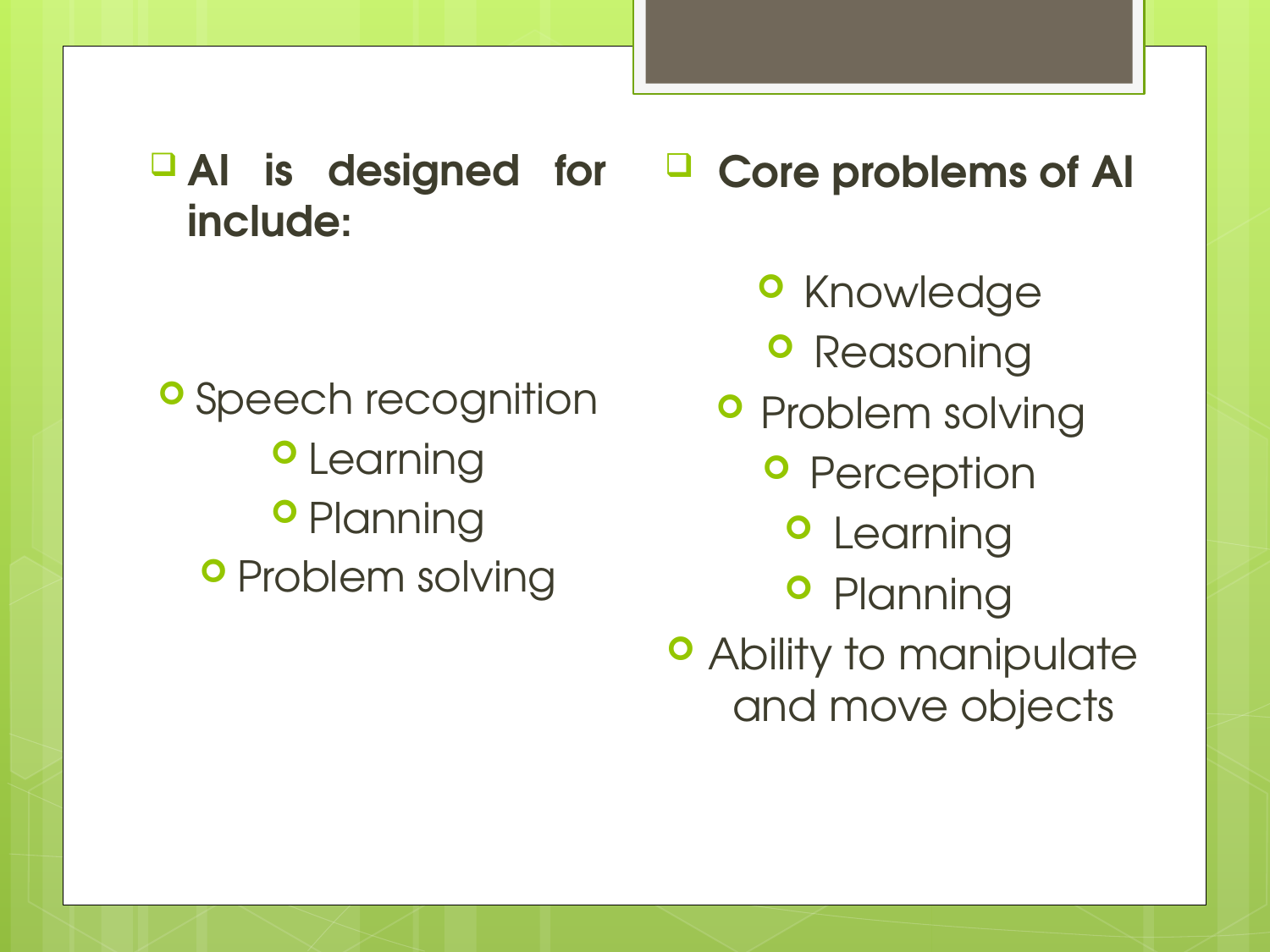

#
AI is designed for include:

Speech recognition
Learning
Planning
Problem solving
 Core problems of AI

Knowledge
Reasoning
Problem solving
Perception
Learning
Planning
Ability to manipulate and move objects